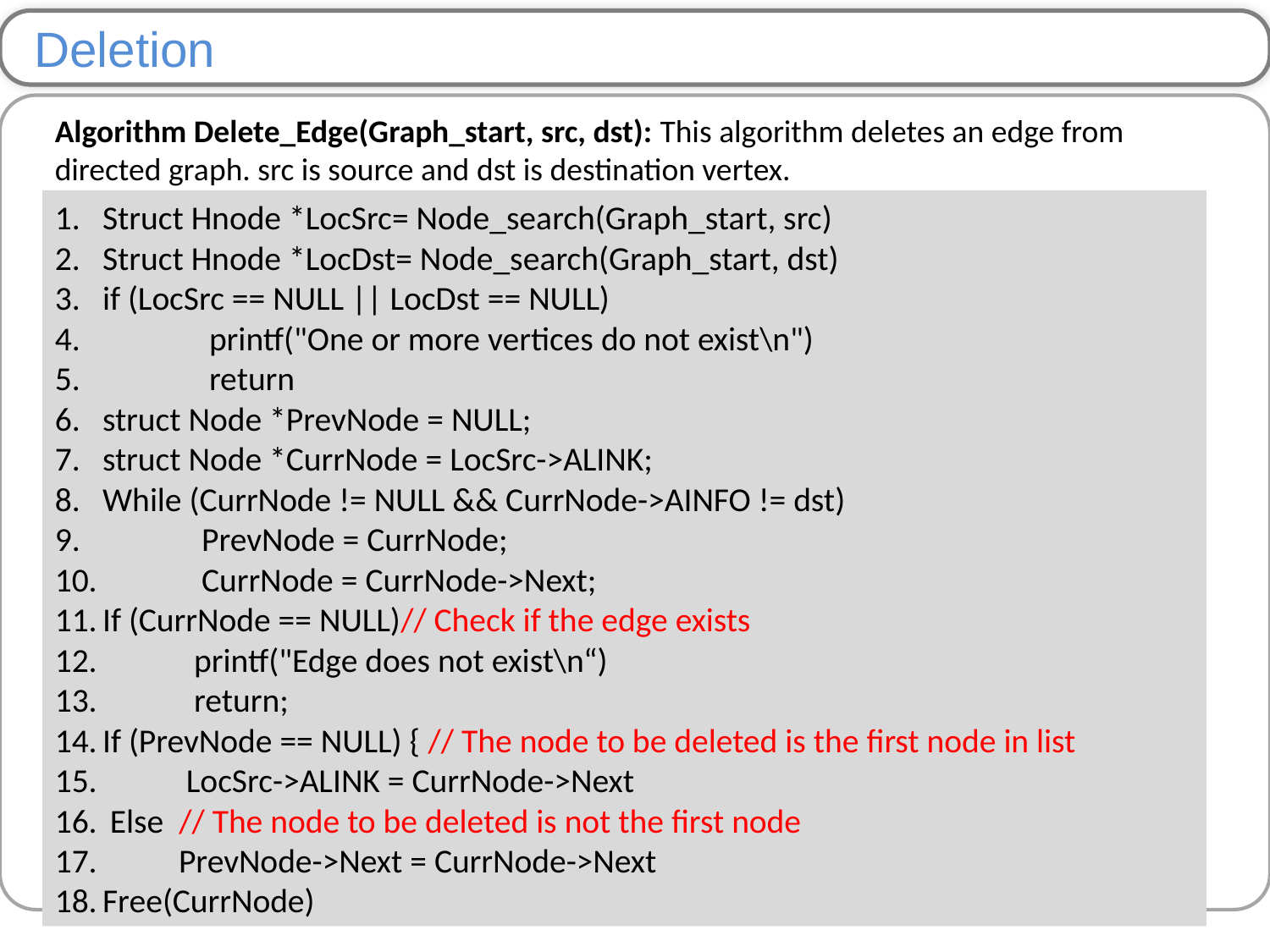

Deletion

Algorithm Delete_Edge(Graph_start, src, dst): This algorithm deletes an edge from directed graph. src is source and dst is destination vertex.

Struct Hnode *LocSrc= Node_search(Graph_start, src)
Struct Hnode *LocDst= Node_search(Graph_start, dst)
if (LocSrc == NULL || LocDst == NULL)
              printf("One or more vertices do not exist\n")
              return
struct Node *PrevNode = NULL;
struct Node *CurrNode = LocSrc->ALINK;
While (CurrNode != NULL && CurrNode->AINFO != dst)
             PrevNode = CurrNode;
             CurrNode = CurrNode->Next;
If (CurrNode == NULL)// Check if the edge exists
            printf("Edge does not exist\n“)
            return;
If (PrevNode == NULL) { // The node to be deleted is the first node in list
           LocSrc->ALINK = CurrNode->Next
 Else  // The node to be deleted is not the first node
          PrevNode->Next = CurrNode->Next
Free(CurrNode)